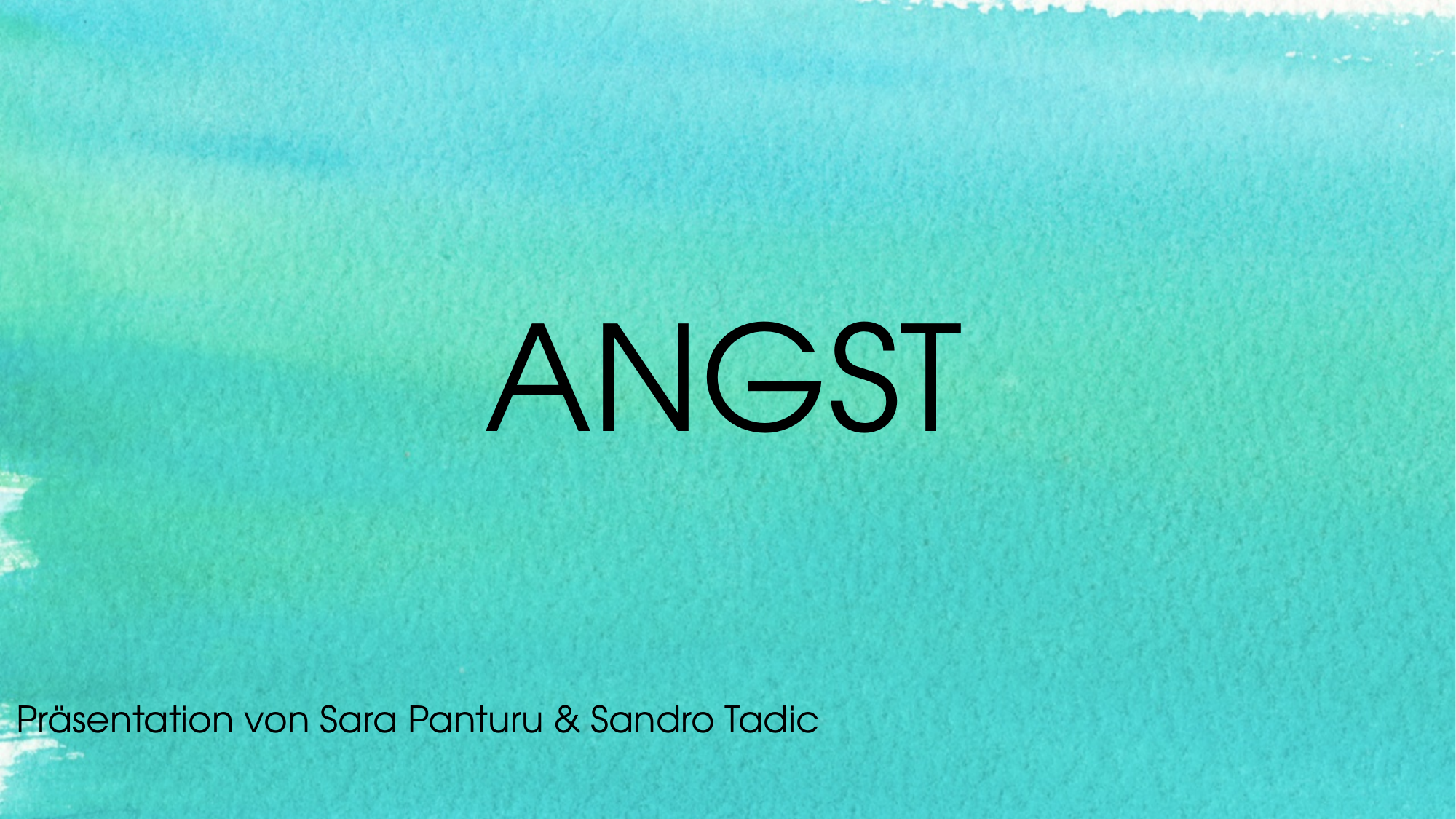

ANGST
Präsentation von Sara Panturu & Sandro Tadic